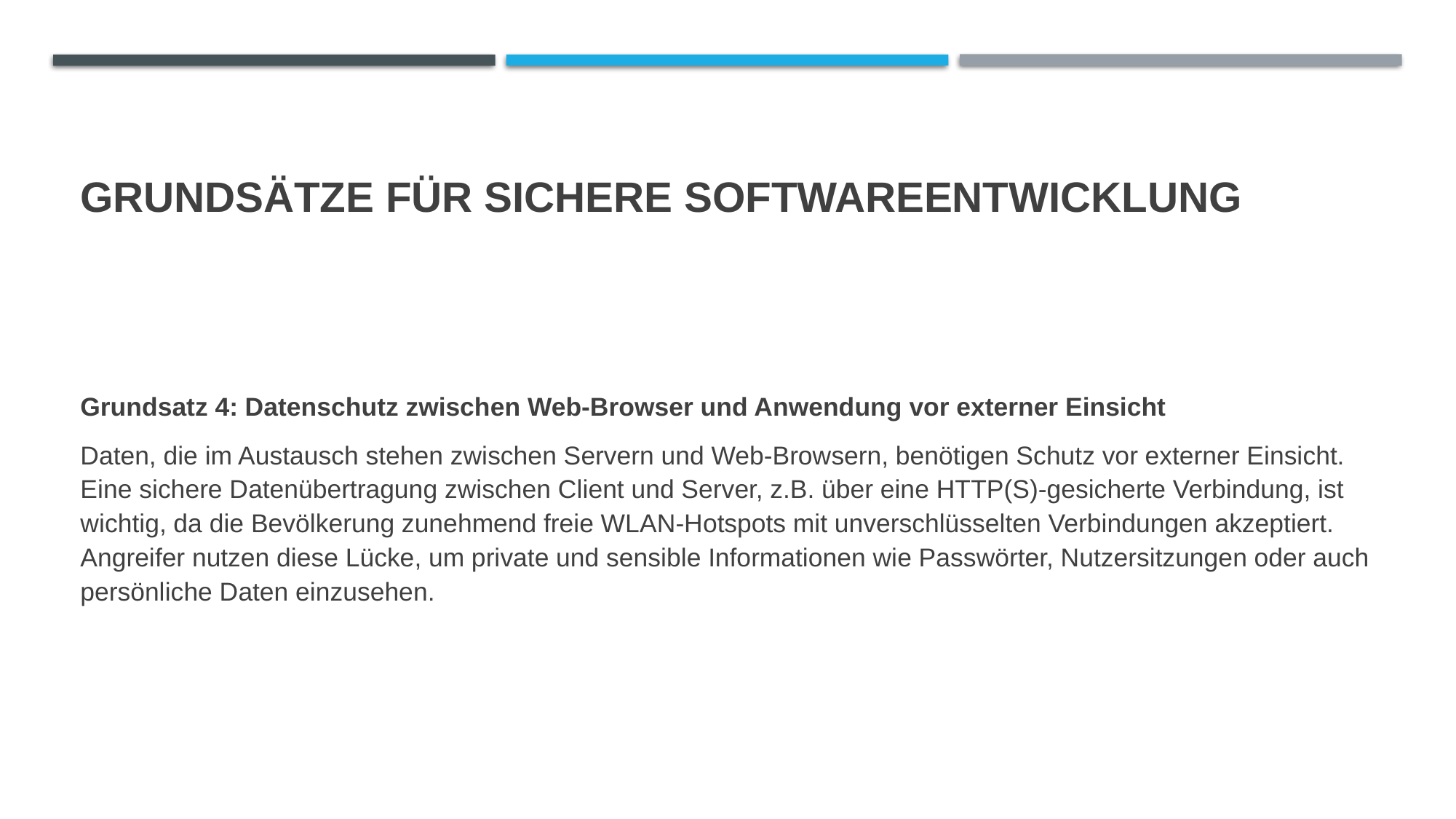

# Grundsätze für sichere Softwareentwicklung
Grundsatz 4: Datenschutz zwischen Web-Browser und Anwendung vor externer Einsicht
Daten, die im Austausch stehen zwischen Servern und Web-Browsern, benötigen Schutz vor externer Einsicht. Eine sichere Datenübertragung zwischen Client und Server, z.B. über eine HTTP(S)-gesicherte Verbindung, ist wichtig, da die Bevölkerung zunehmend freie WLAN-Hotspots mit unverschlüsselten Verbindungen akzeptiert. Angreifer nutzen diese Lücke, um private und sensible Informationen wie Passwörter, Nutzersitzungen oder auch persönliche Daten einzusehen.